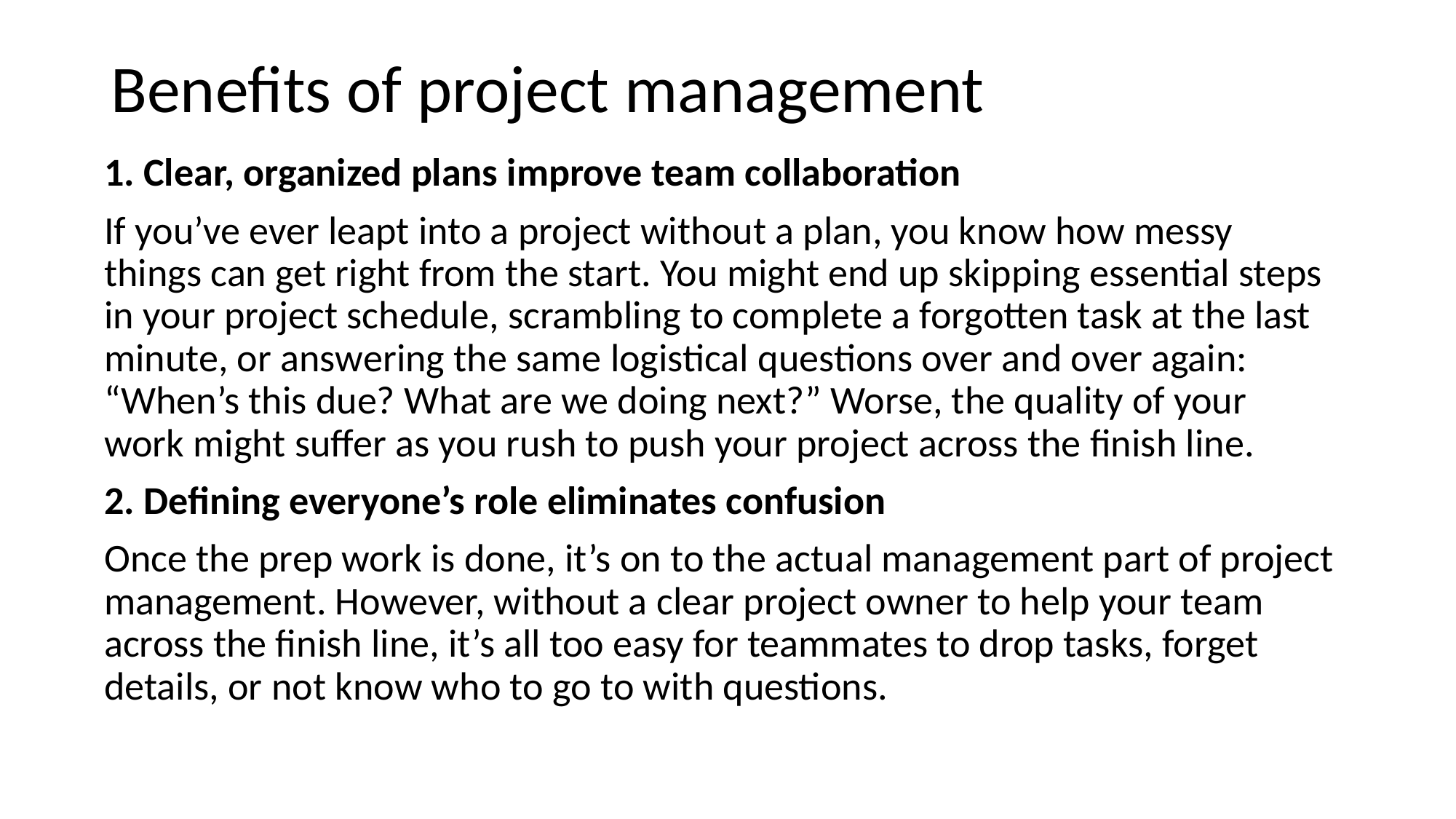

# Benefits of project management
1. Clear, organized plans improve team collaboration
If you’ve ever leapt into a project without a plan, you know how messy things can get right from the start. You might end up skipping essential steps in your project schedule, scrambling to complete a forgotten task at the last minute, or answering the same logistical questions over and over again: “When’s this due? What are we doing next?” Worse, the quality of your work might suffer as you rush to push your project across the finish line.
2. Defining everyone’s role eliminates confusion
Once the prep work is done, it’s on to the actual management part of project management. However, without a clear project owner to help your team across the finish line, it’s all too easy for teammates to drop tasks, forget details, or not know who to go to with questions.